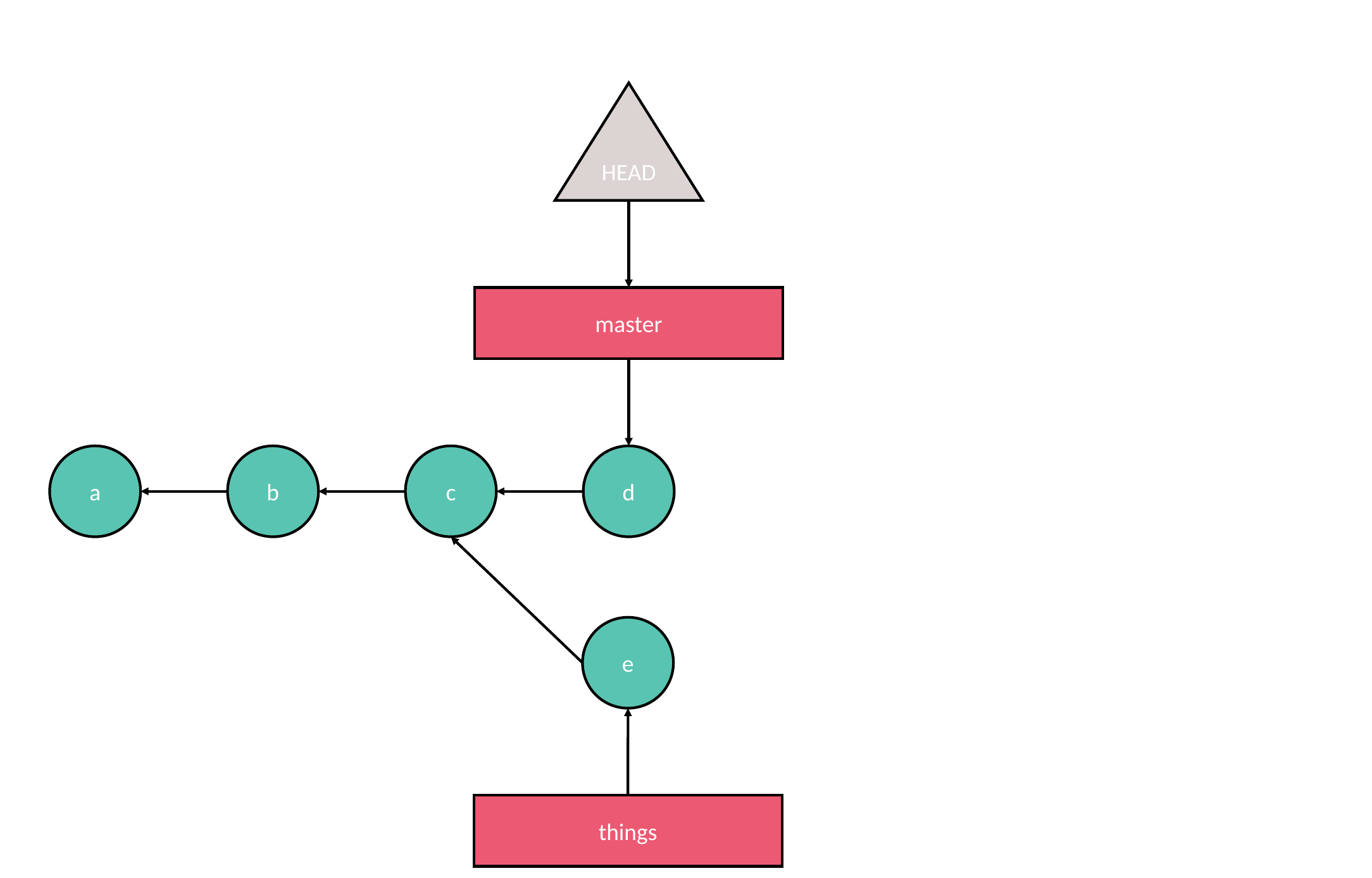

HEAD
master
a
b
c
d
e
things